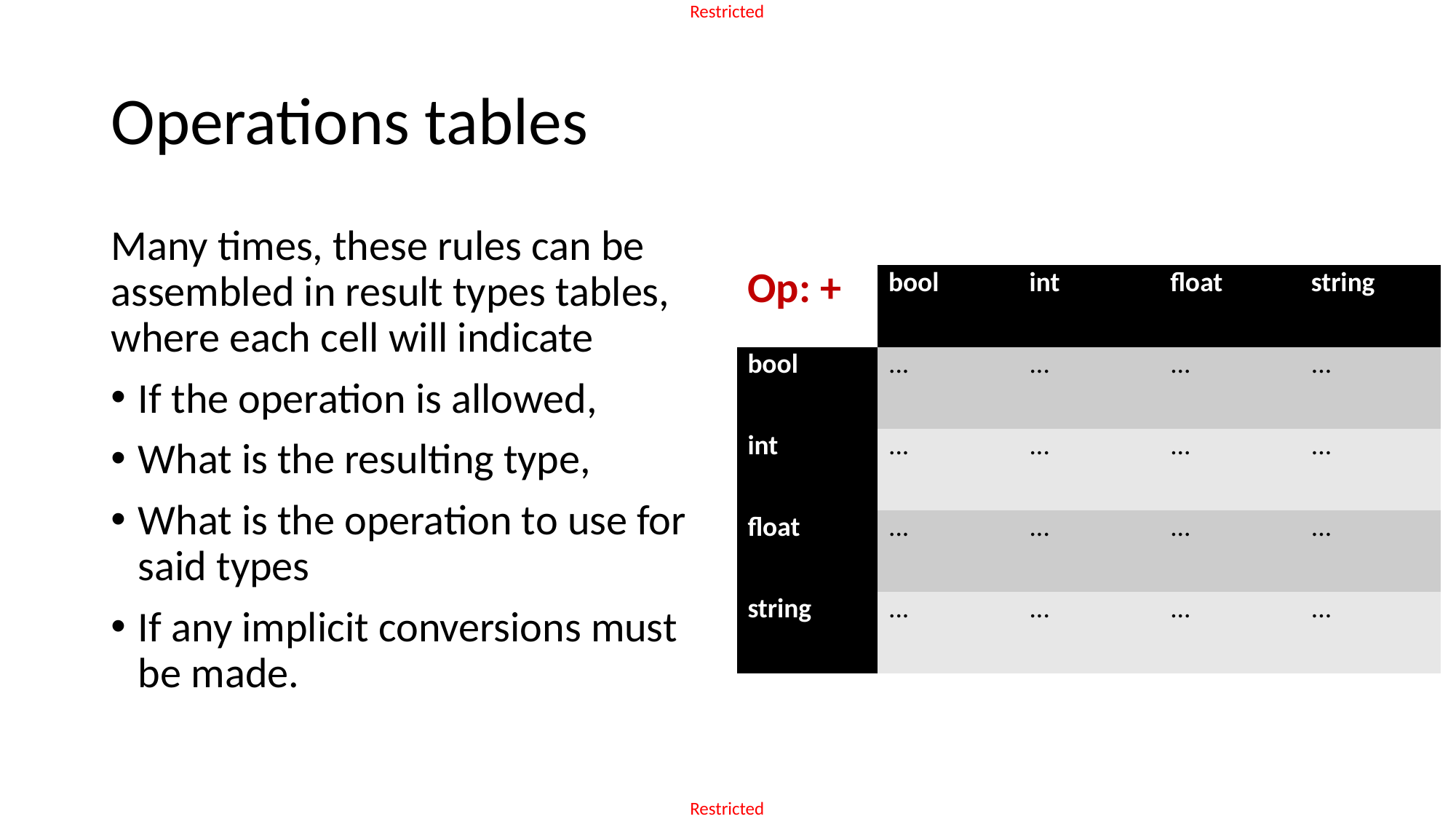

# Operations tables
Many times, these rules can be assembled in result types tables, where each cell will indicate
If the operation is allowed,
What is the resulting type,
What is the operation to use for said types
If any implicit conversions must be made.
| Op: + | bool | int | float | string |
| --- | --- | --- | --- | --- |
| bool | ... | ... | ... | ... |
| int | ... | ... | ... | ... |
| float | ... | ... | ... | ... |
| string | ... | ... | ... | ... |